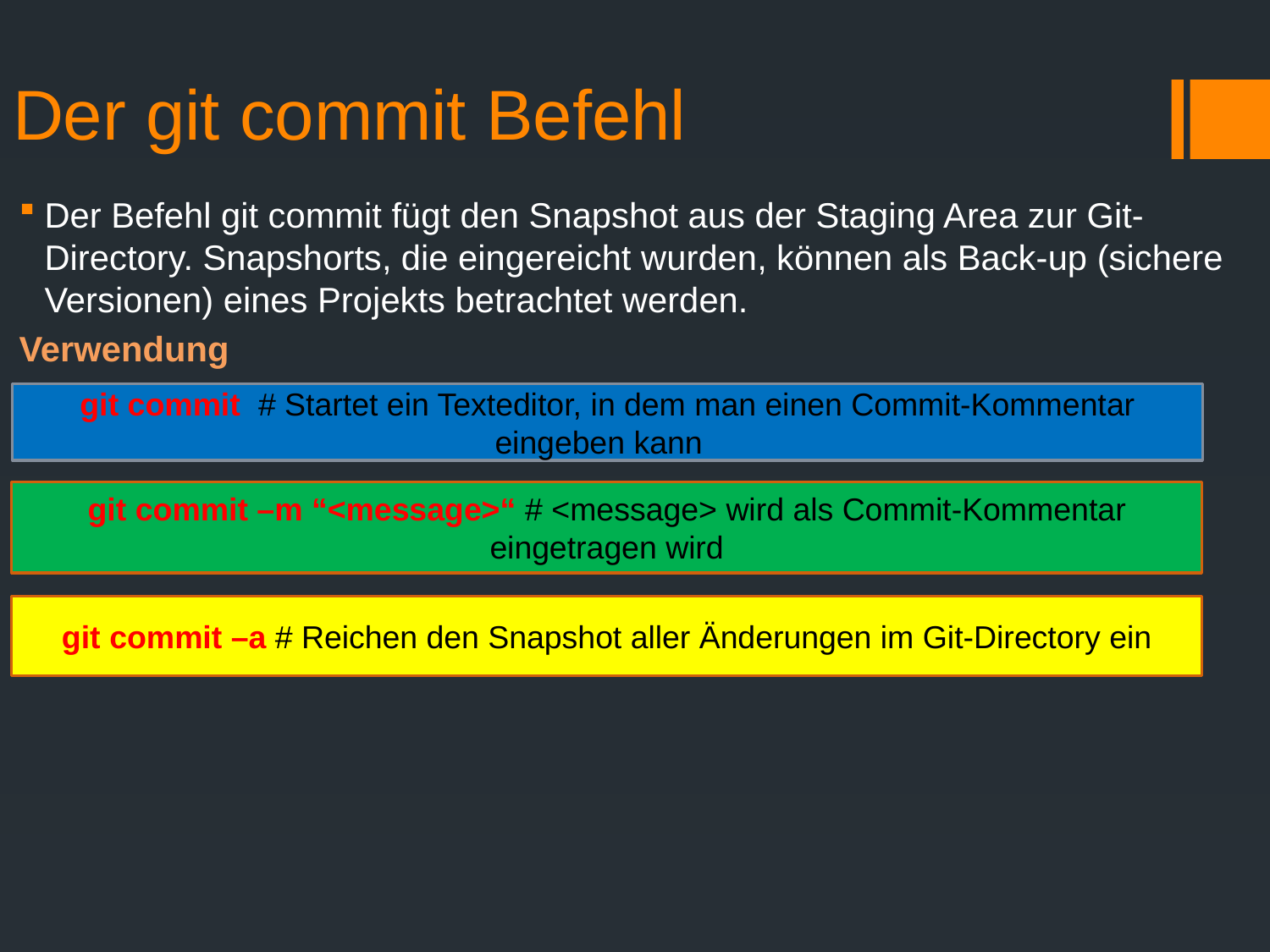

# Der git commit Befehl
Der Befehl git commit fügt den Snapshot aus der Staging Area zur Git-Directory. Snapshorts, die eingereicht wurden, können als Back-up (sichere Versionen) eines Projekts betrachtet werden.
Verwendung

git commit  # Startet ein Texteditor, in dem man einen Commit-Kommentar eingeben kann
git commit –m “<message>“ # <message> wird als Commit-Kommentar eingetragen wird
git commit –a # Reichen den Snapshot aller Änderungen im Git-Directory ein